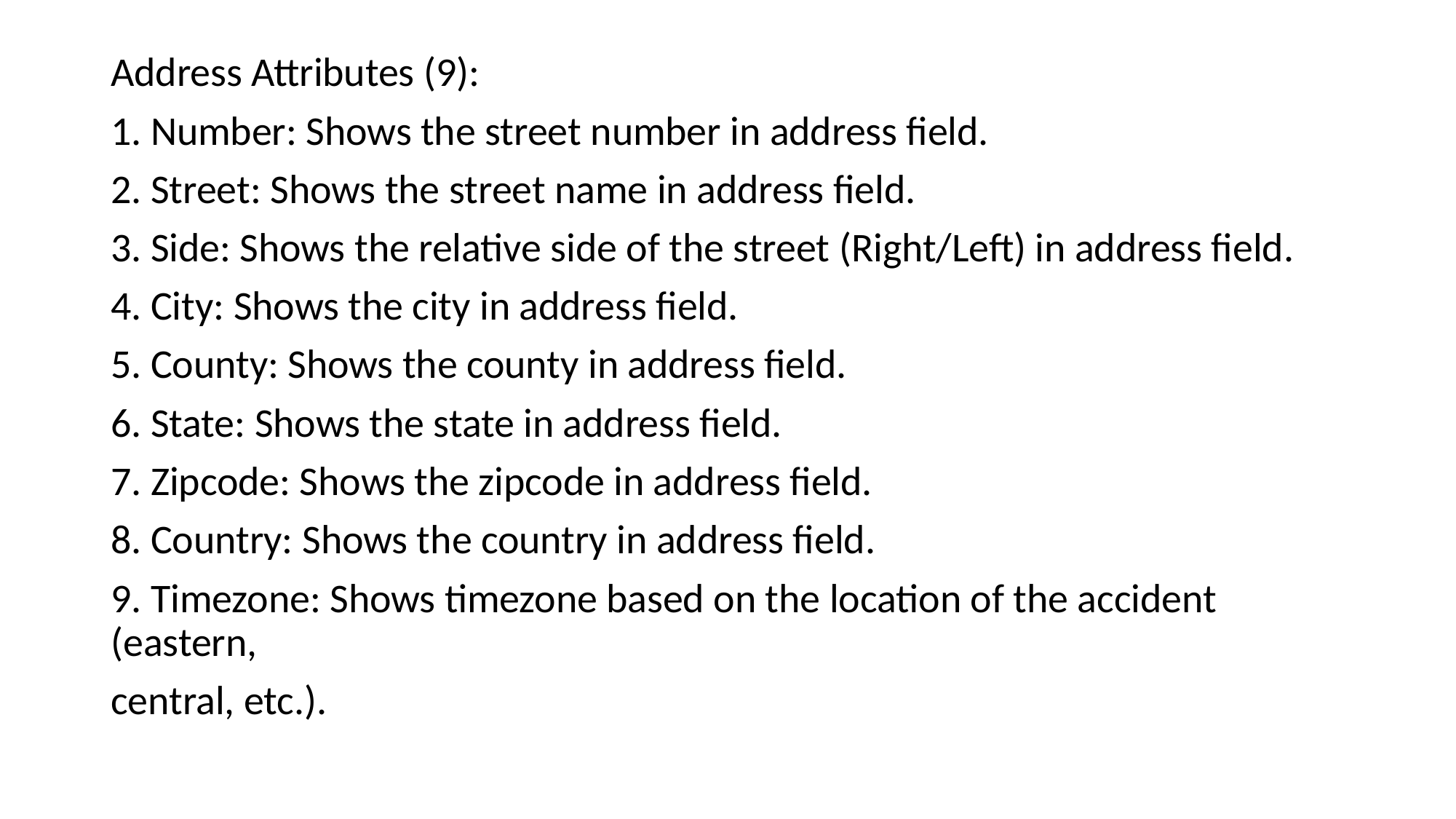

Address Attributes (9):
1. Number: Shows the street number in address field.
2. Street: Shows the street name in address field.
3. Side: Shows the relative side of the street (Right/Left) in address field.
4. City: Shows the city in address field.
5. County: Shows the county in address field.
6. State: Shows the state in address field.
7. Zipcode: Shows the zipcode in address field.
8. Country: Shows the country in address field.
9. Timezone: Shows timezone based on the location of the accident (eastern,
central, etc.).